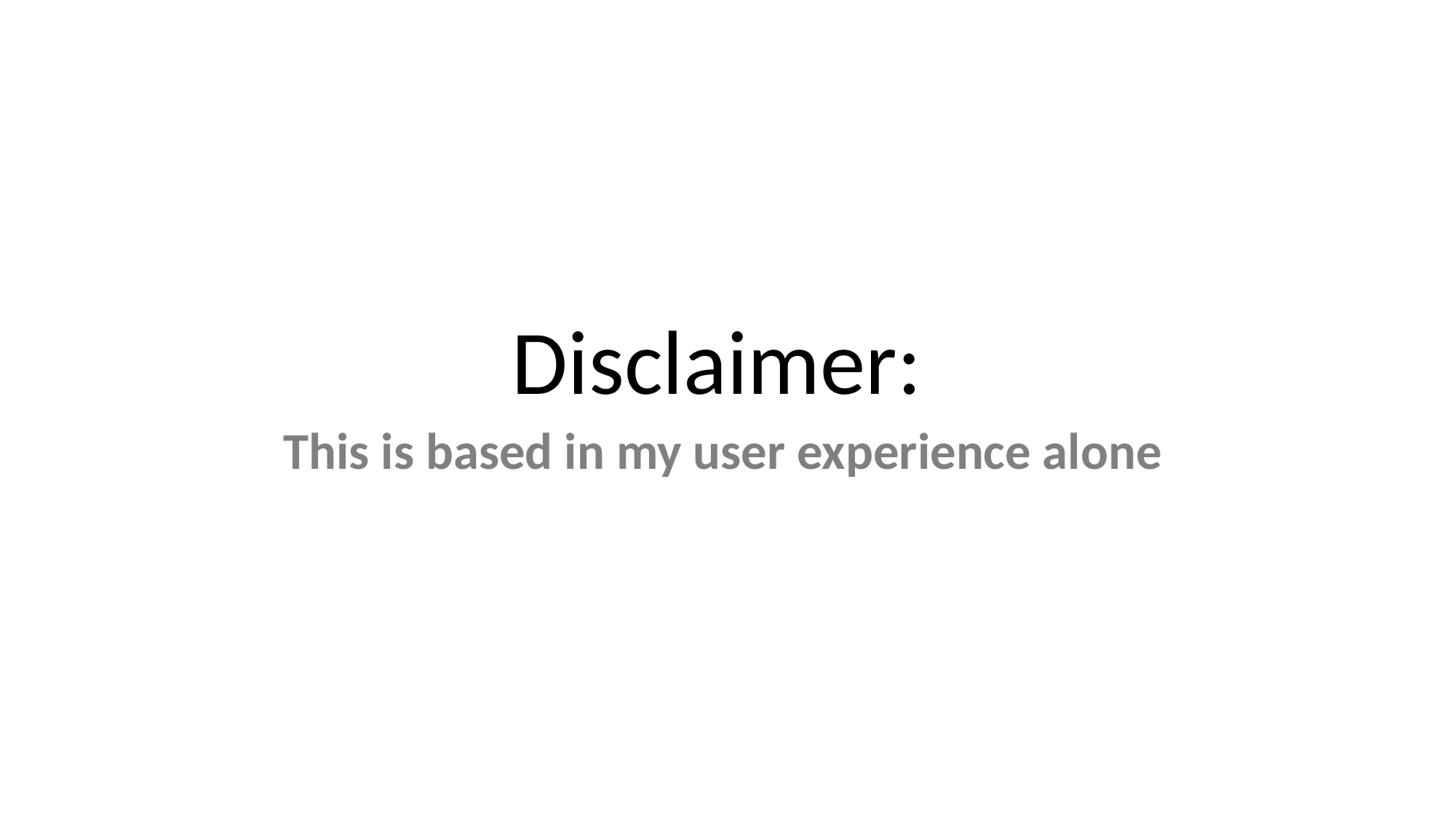

# Disclaimer:
This is based in my user experience alone